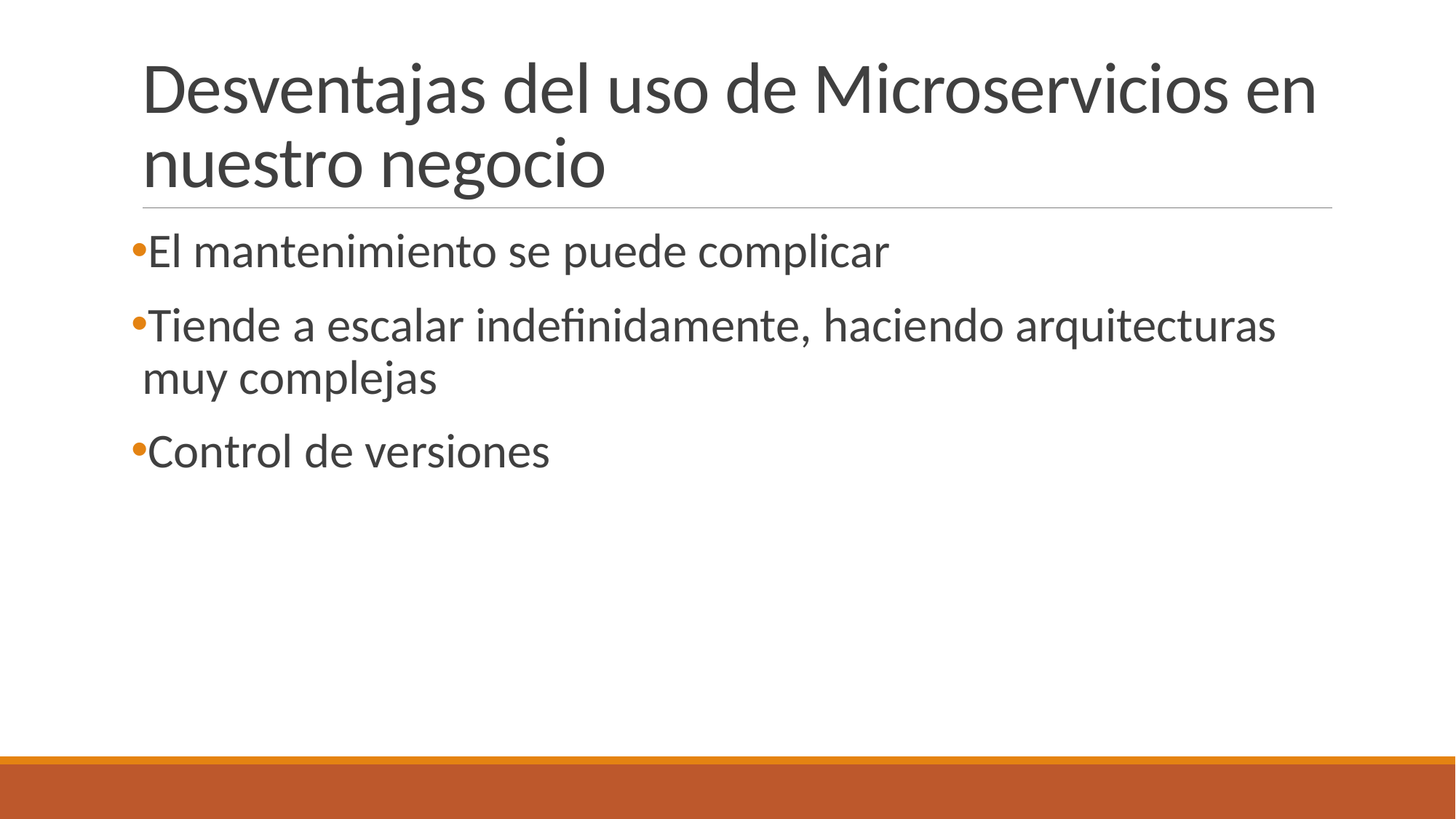

# Desventajas del uso de Microservicios en nuestro negocio
El mantenimiento se puede complicar
Tiende a escalar indefinidamente, haciendo arquitecturas muy complejas
Control de versiones